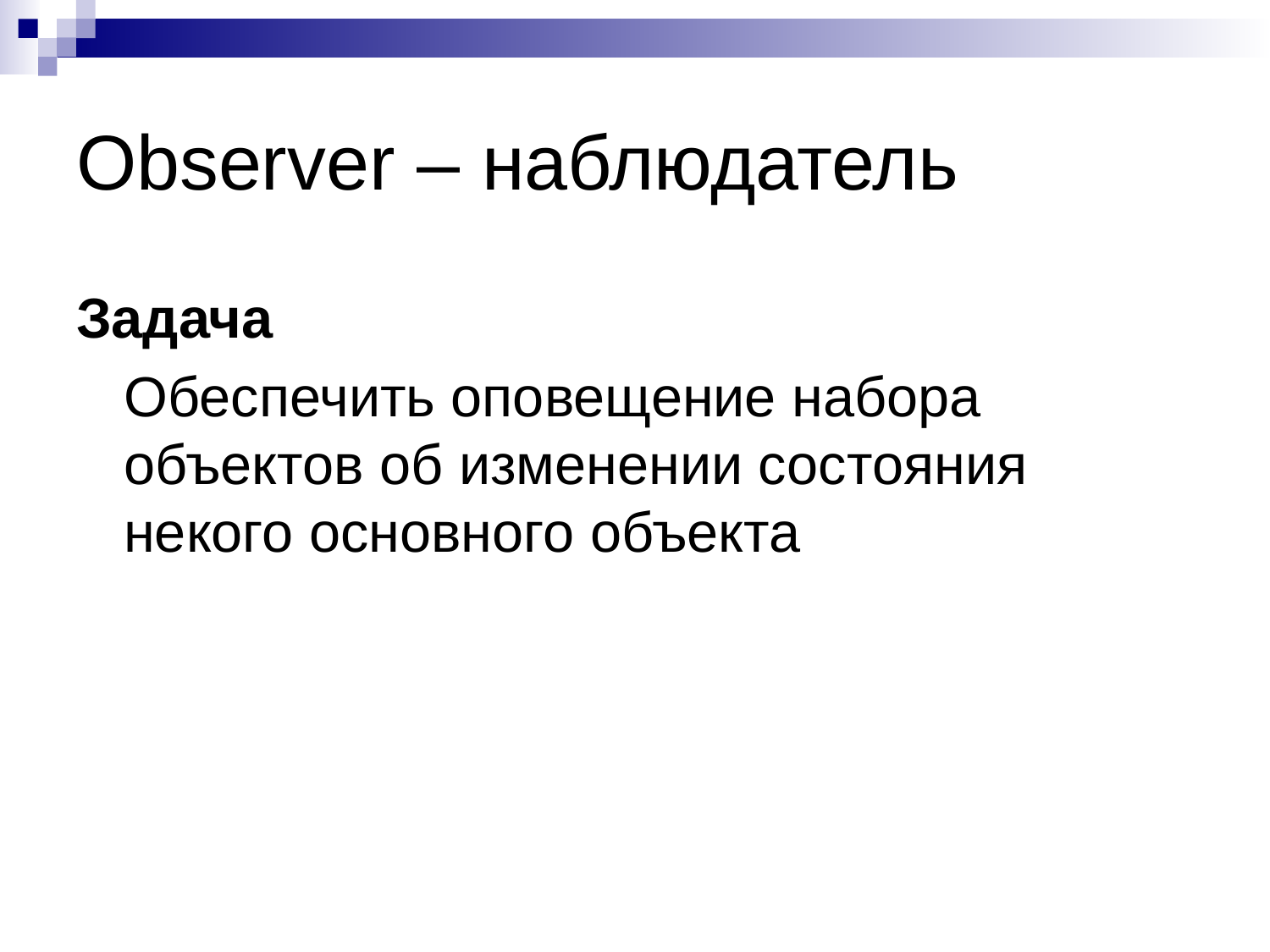

# Observer – наблюдатель
Задача
	Обеспечить оповещение набора объектов об изменении состояния некого основного объекта